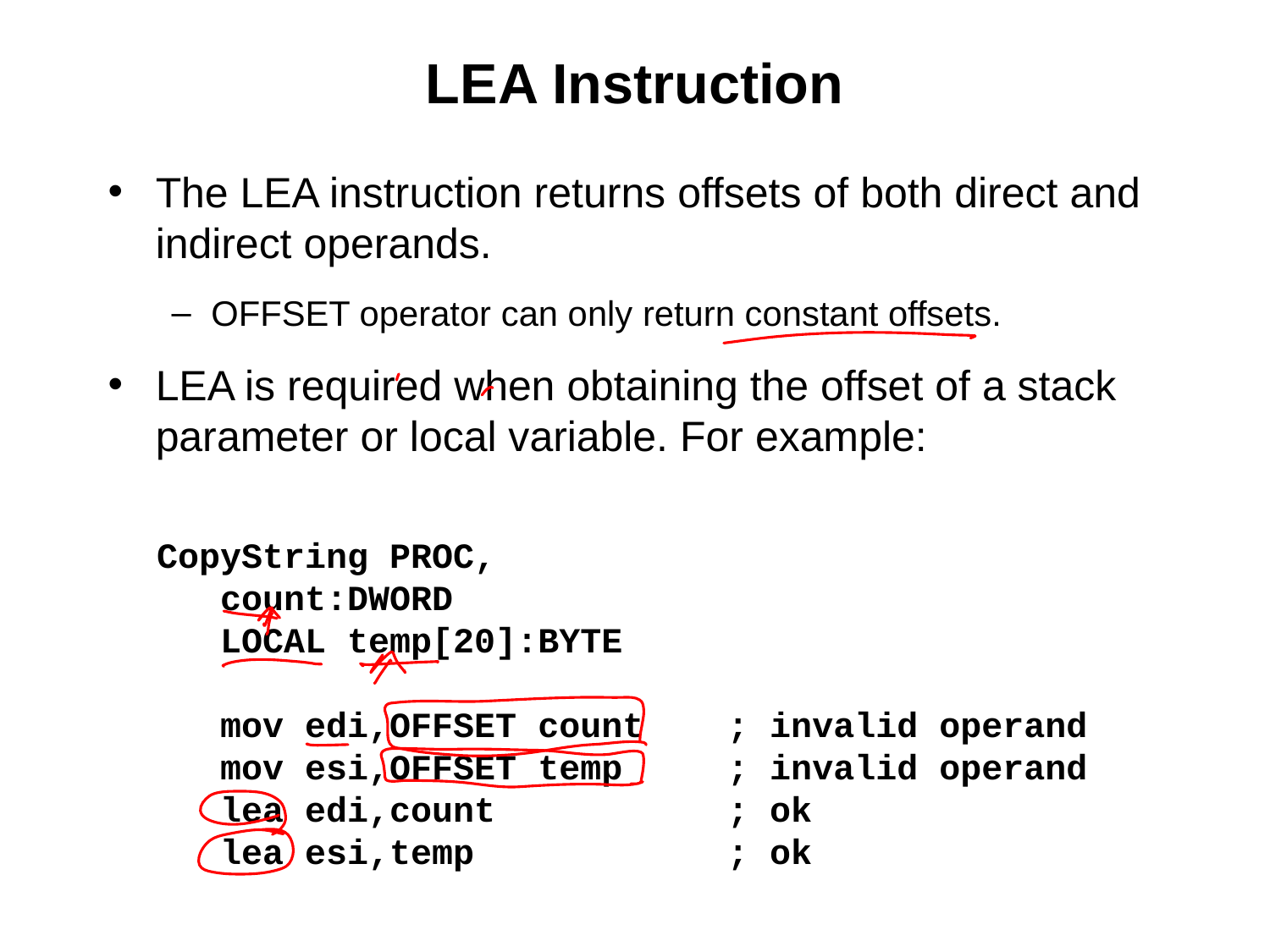

# LEA Instruction
The LEA instruction returns offsets of both direct and indirect operands.
OFFSET operator can only return constant offsets.
LEA is required when obtaining the offset of a stack parameter or local variable. For example:
CopyString PROC,
	count:DWORD
	LOCAL temp[20]:BYTE

	mov edi,OFFSET count	; invalid operand
	mov esi,OFFSET temp	; invalid operand
	lea edi,count	; ok
	lea esi,temp	; ok